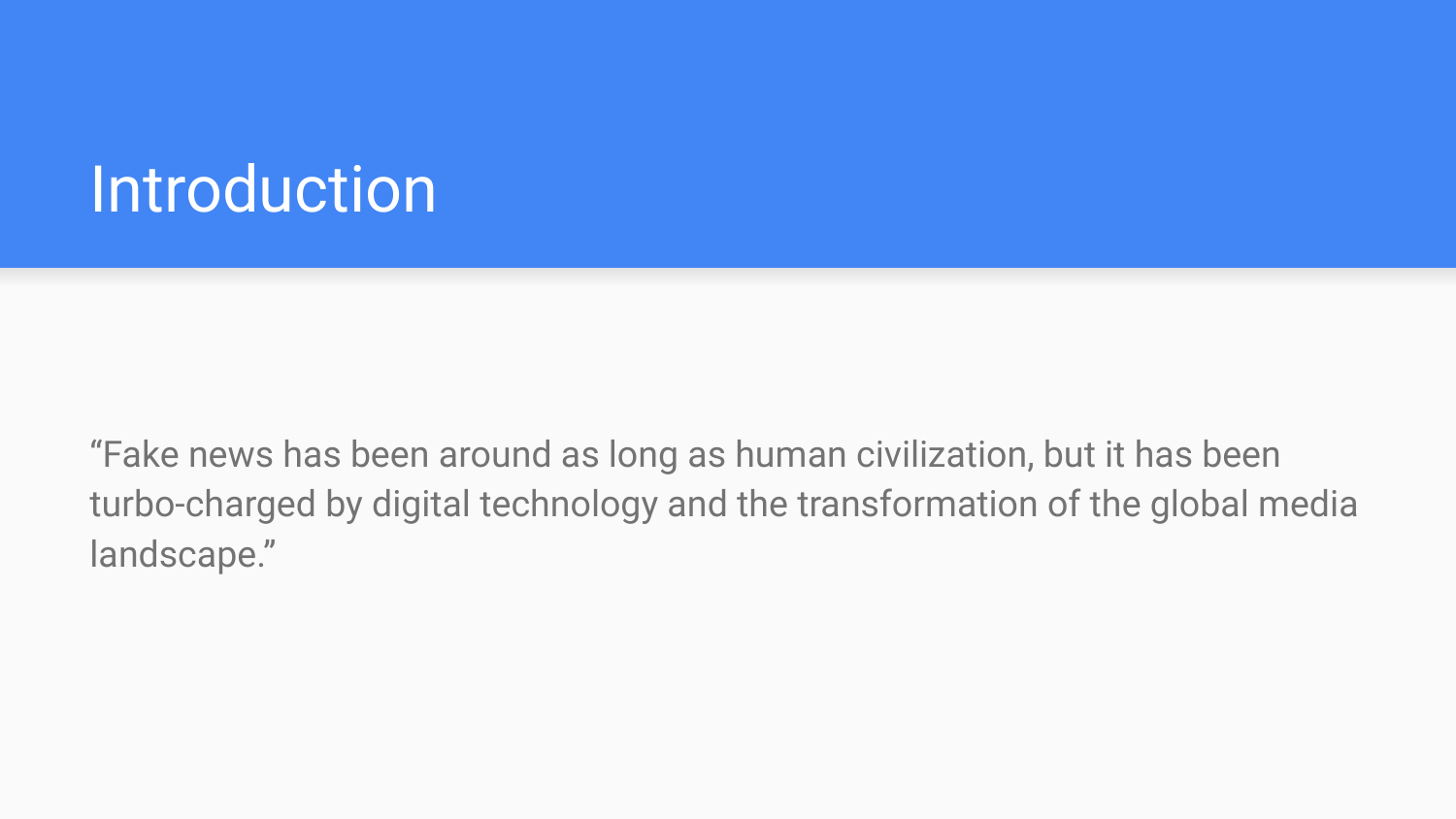

# Introduction
“Fake news has been around as long as human civilization, but it has been turbo-charged by digital technology and the transformation of the global media landscape.”